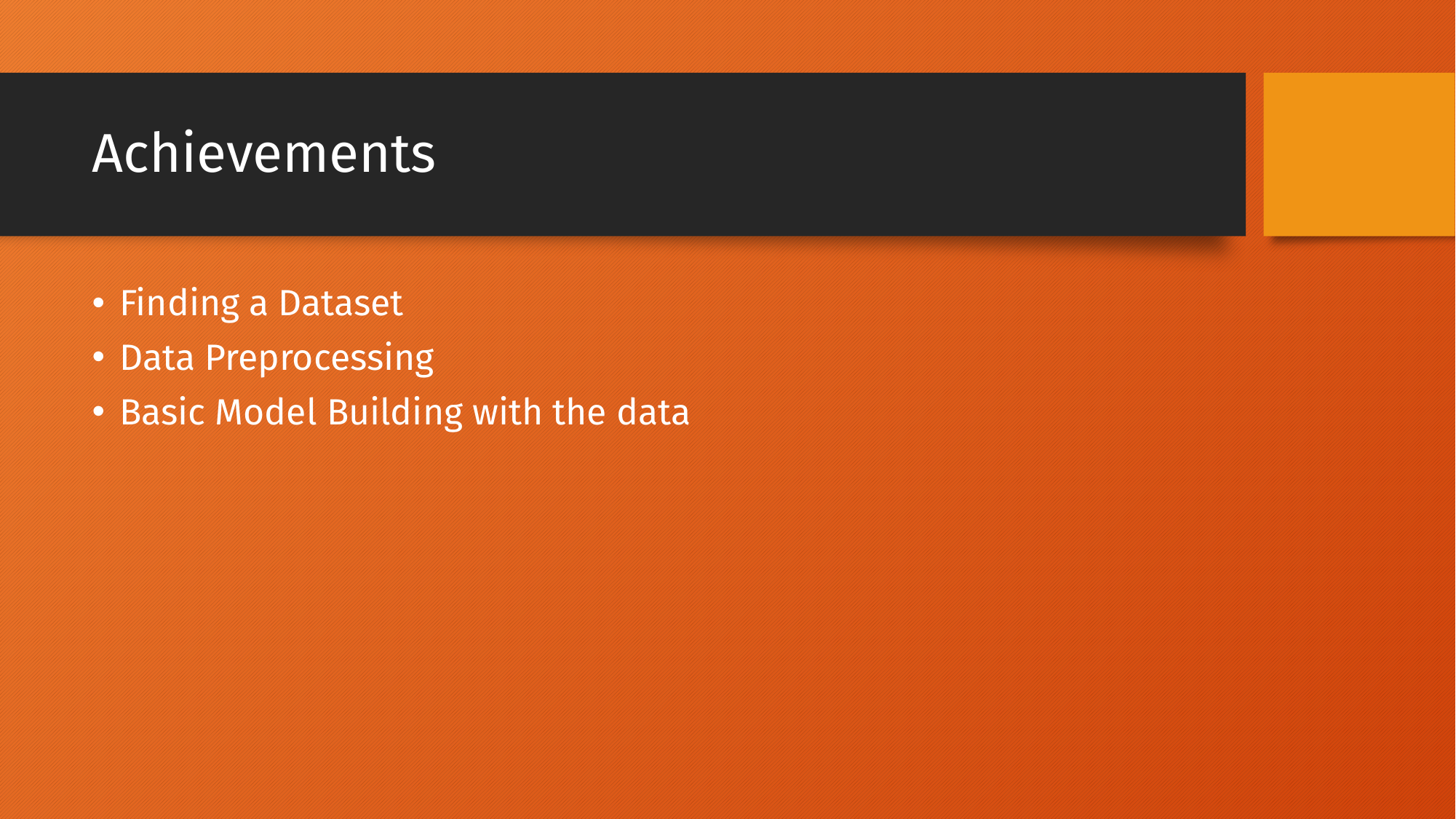

# Achievements
Finding a Dataset
Data Preprocessing
Basic Model Building with the data